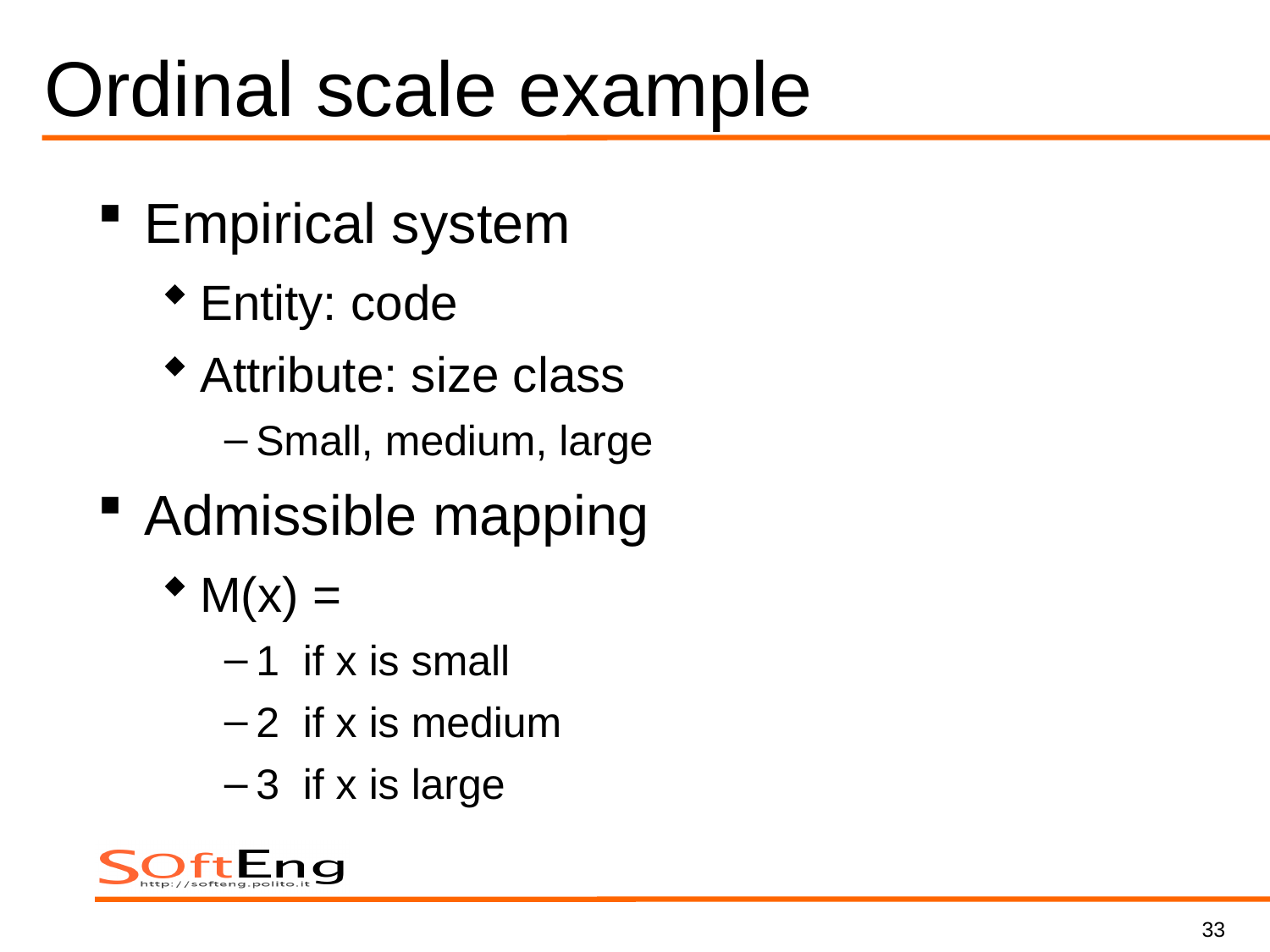

# Ordinal scale example
Empirical system
Entity: code
Attribute: size class
Small, medium, large
Admissible mapping
M(x) =
1  if x is small
2  if x is medium
3  if x is large

33